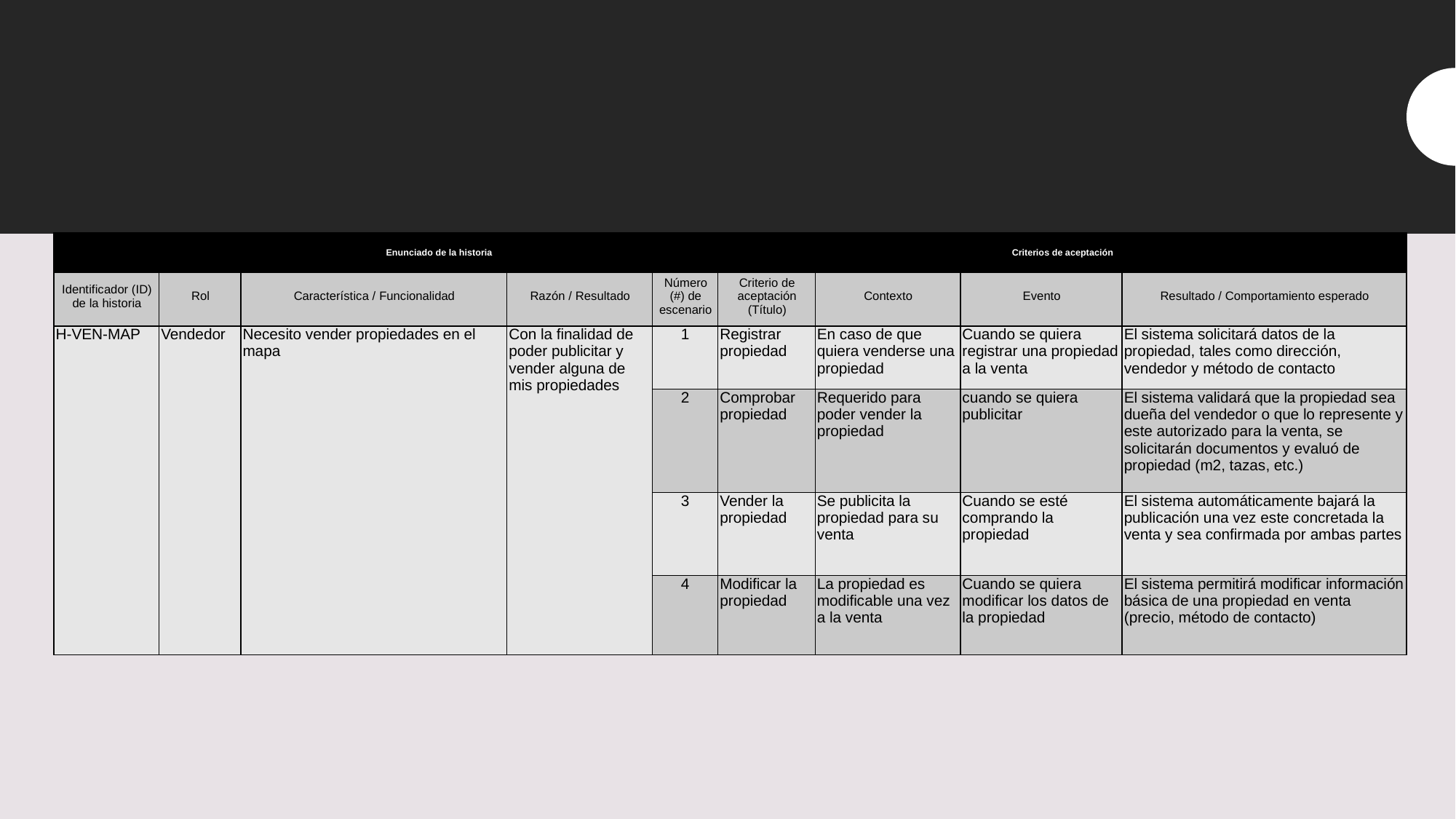

|  | Enunciado de la historia |  |  |  | Criterios de aceptación |  |  |  |
| --- | --- | --- | --- | --- | --- | --- | --- | --- |
| Identificador (ID) de la historia | Rol | Característica / Funcionalidad | Razón / Resultado | Número (#) de escenario | Criterio de aceptación (Título) | Contexto | Evento | Resultado / Comportamiento esperado |
| H-VEN-MAP | Vendedor | Necesito vender propiedades en el mapa | Con la finalidad de poder publicitar y vender alguna de mis propiedades | 1 | Registrar propiedad | En caso de que quiera venderse una propiedad | Cuando se quiera registrar una propiedad a la venta | El sistema solicitará datos de la propiedad, tales como dirección, vendedor y método de contacto |
|  |  |  |  | 2 | Comprobar propiedad | Requerido para poder vender la propiedad | cuando se quiera publicitar | El sistema validará que la propiedad sea dueña del vendedor o que lo represente y este autorizado para la venta, se solicitarán documentos y evaluó de propiedad (m2, tazas, etc.) |
|  |  |  |  | 3 | Vender la propiedad | Se publicita la propiedad para su venta | Cuando se esté comprando la propiedad | El sistema automáticamente bajará la publicación una vez este concretada la venta y sea confirmada por ambas partes |
|  |  |  |  | 4 | Modificar la propiedad | La propiedad es modificable una vez a la venta | Cuando se quiera modificar los datos de la propiedad | El sistema permitirá modificar información básica de una propiedad en venta (precio, método de contacto) |